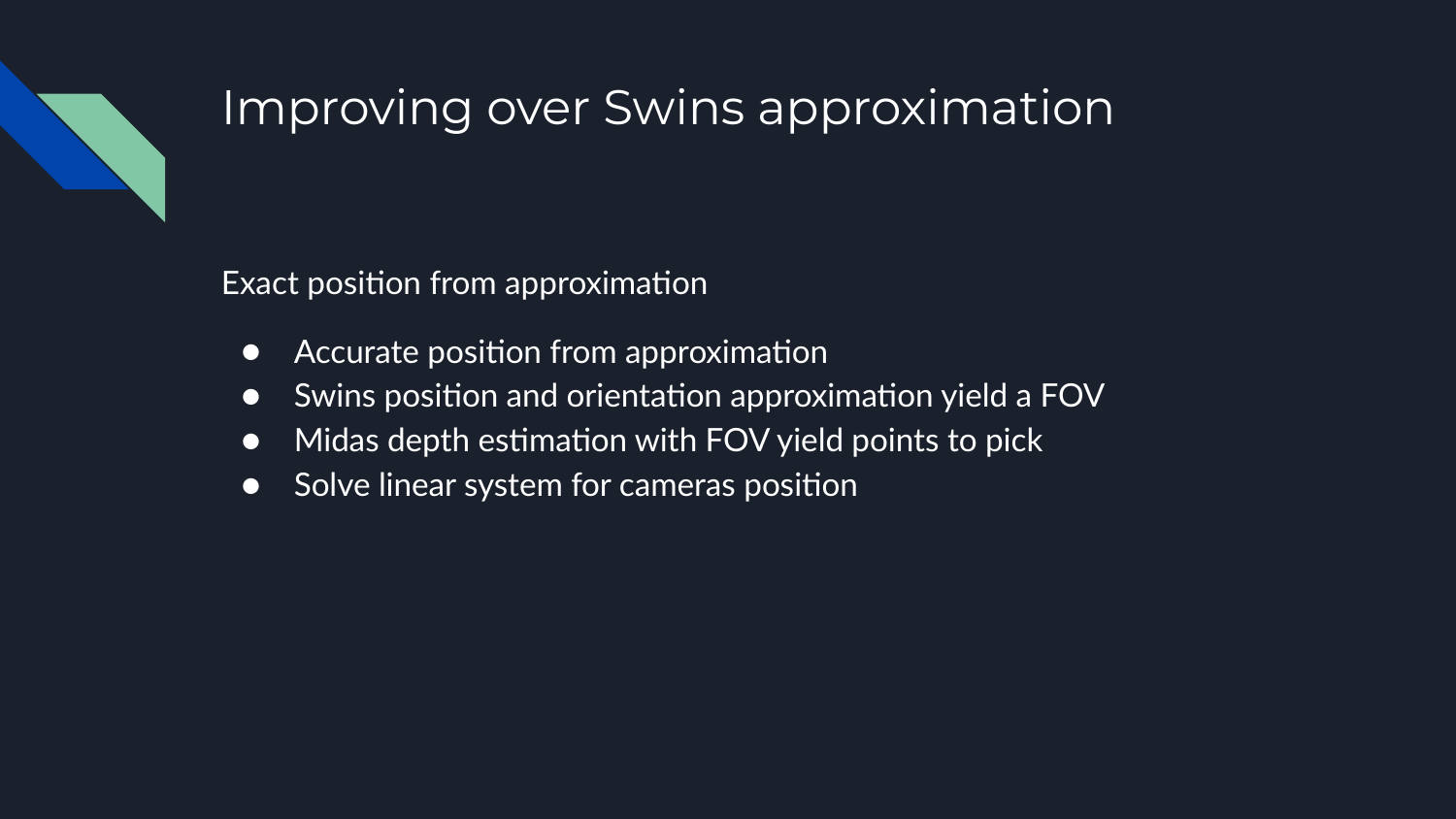

# Improving over Swins approximation
Exact position from approximation
Accurate position from approximation
Swins position and orientation approximation yield a FOV
Midas depth estimation with FOV yield points to pick
Solve linear system for cameras position